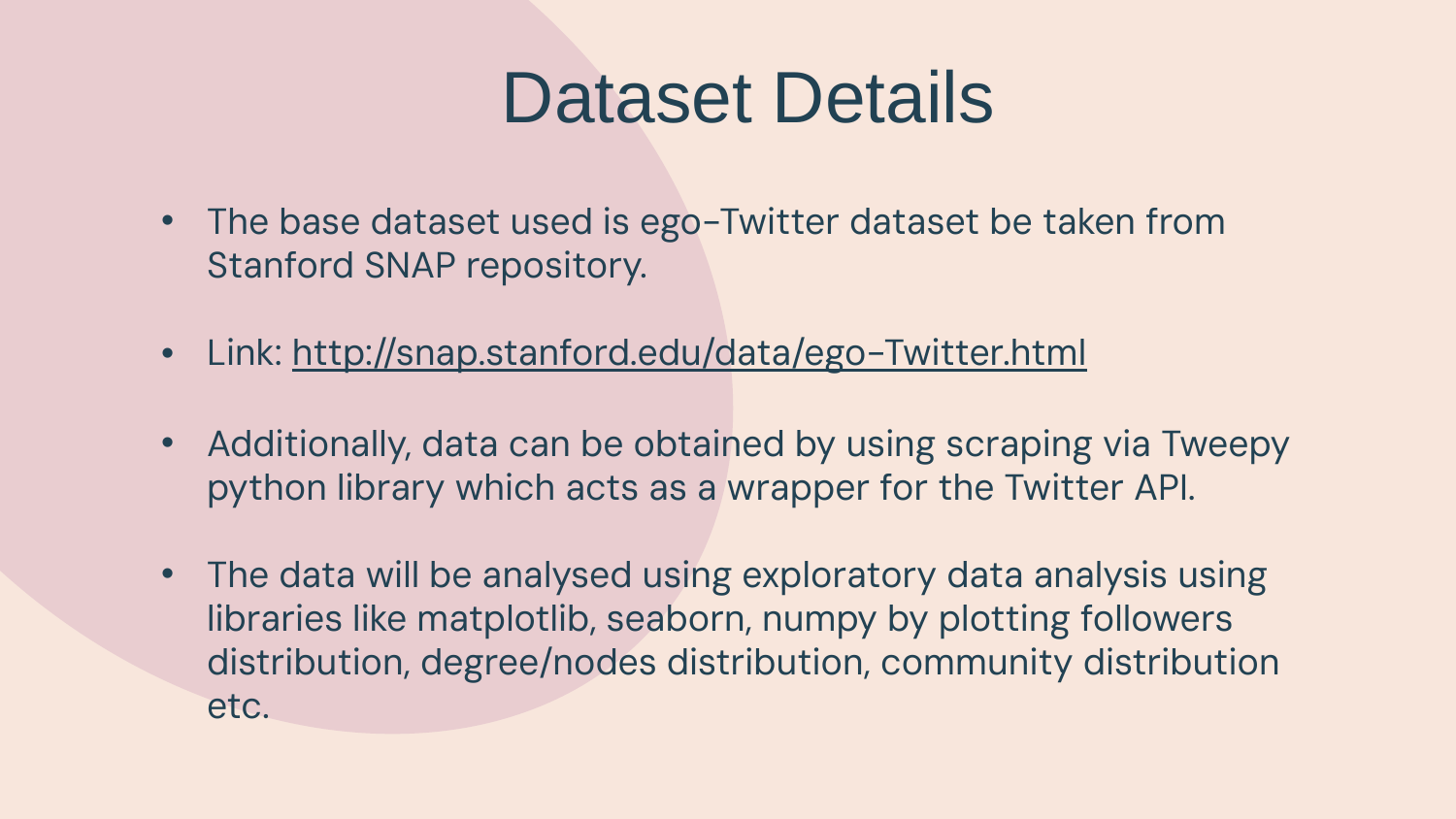

# Dataset Details
The base dataset used is ego-Twitter dataset be taken from Stanford SNAP repository.

Link: http://snap.stanford.edu/data/ego-Twitter.html

Additionally, data can be obtained by using scraping via Tweepy python library which acts as a wrapper for the Twitter API.

The data will be analysed using exploratory data analysis using libraries like matplotlib, seaborn, numpy by plotting followers distribution, degree/nodes distribution, community distribution etc.